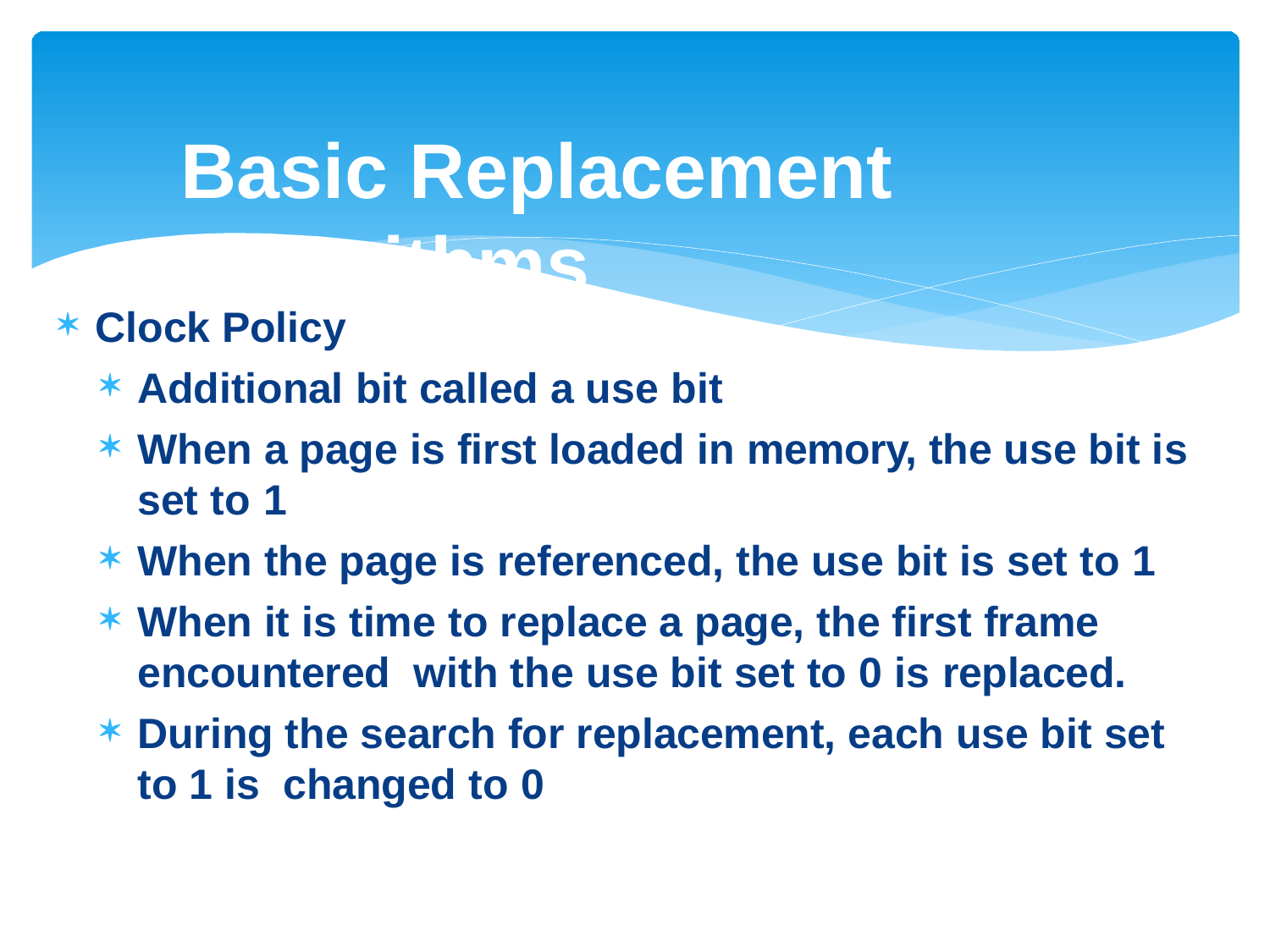

# Basic Replacement Algorithms
Clock Policy
Additional bit called a use bit
When a page is first loaded in memory, the use bit is set to 1
When the page is referenced, the use bit is set to 1
When it is time to replace a page, the first frame encountered  with the use bit set to 0 is replaced.
During the search for replacement, each use bit set to 1 is  changed to 0